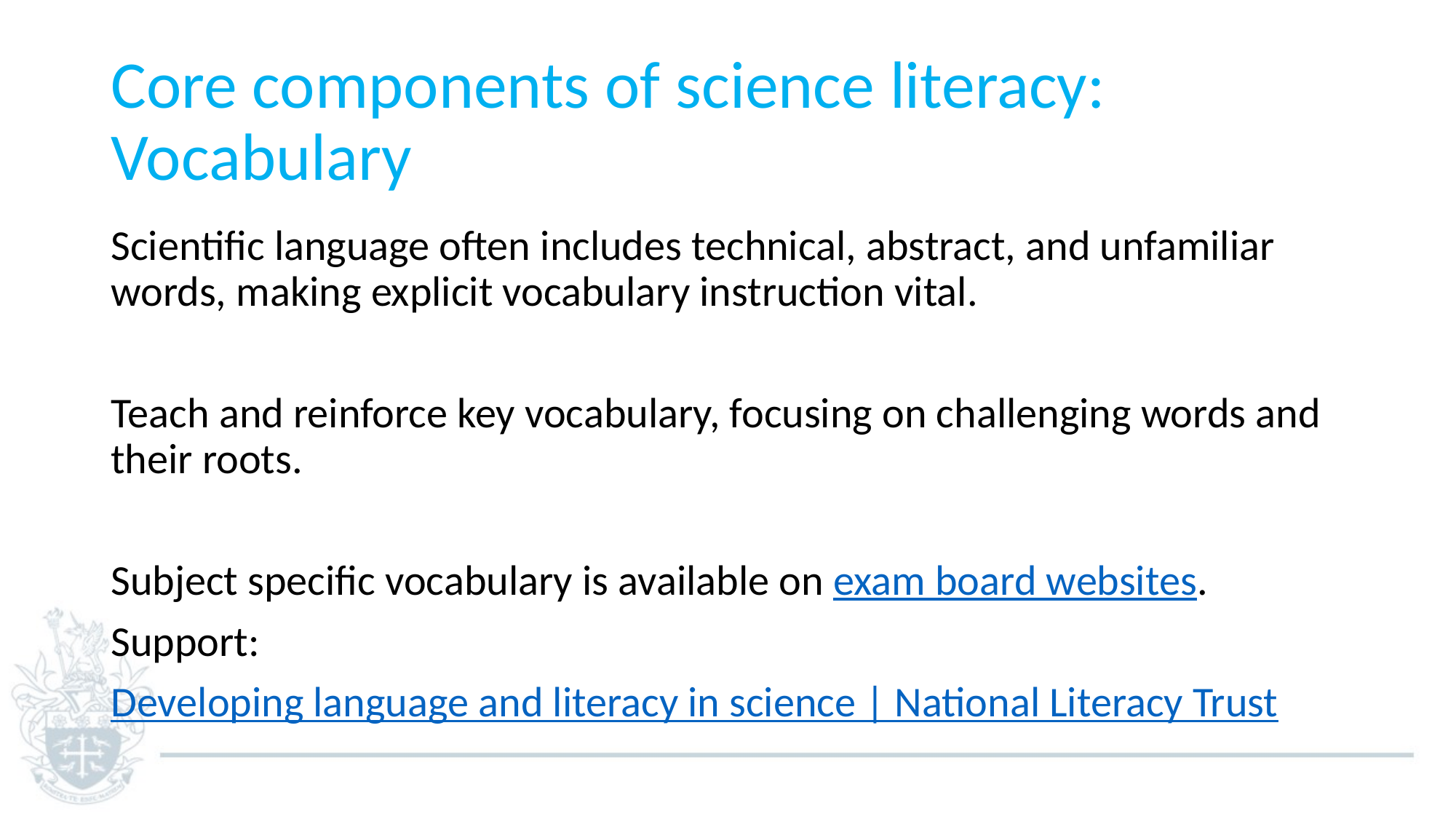

# Core components of science literacy: Vocabulary
Scientific language often includes technical, abstract, and unfamiliar words, making explicit vocabulary instruction vital.

Teach and reinforce key vocabulary, focusing on challenging words and their roots.

Subject specific vocabulary is available on exam board websites.
Support:
Developing language and literacy in science | National Literacy Trust